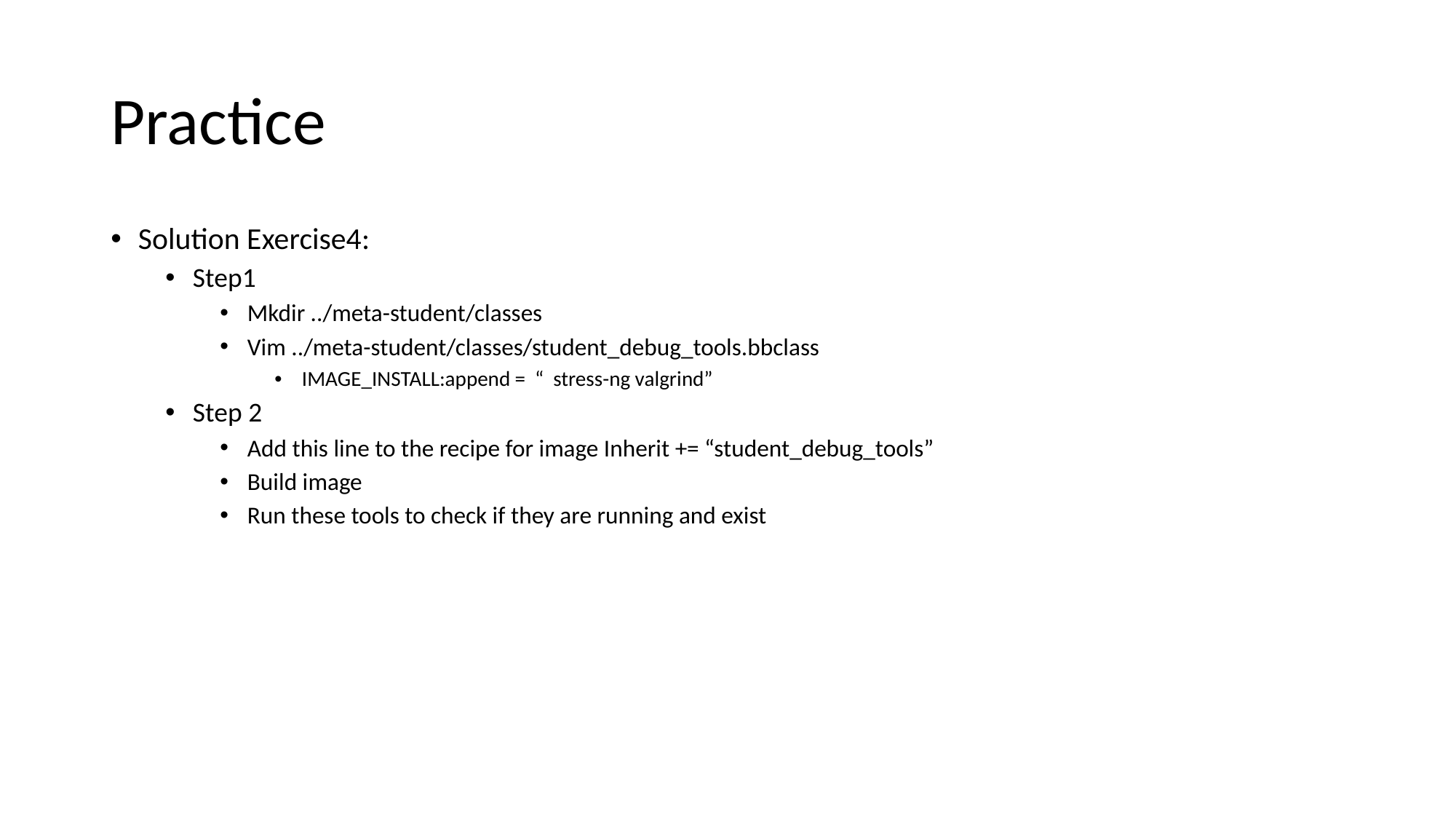

# Practice
Solution Exercise4:
Step1
Mkdir ../meta-student/classes
Vim ../meta-student/classes/student_debug_tools.bbclass
IMAGE_INSTALL:append =  “  stress-ng valgrind”
Step 2
Add this line to the recipe for image Inherit += “student_debug_tools”
Build image
Run these tools to check if they are running and exist